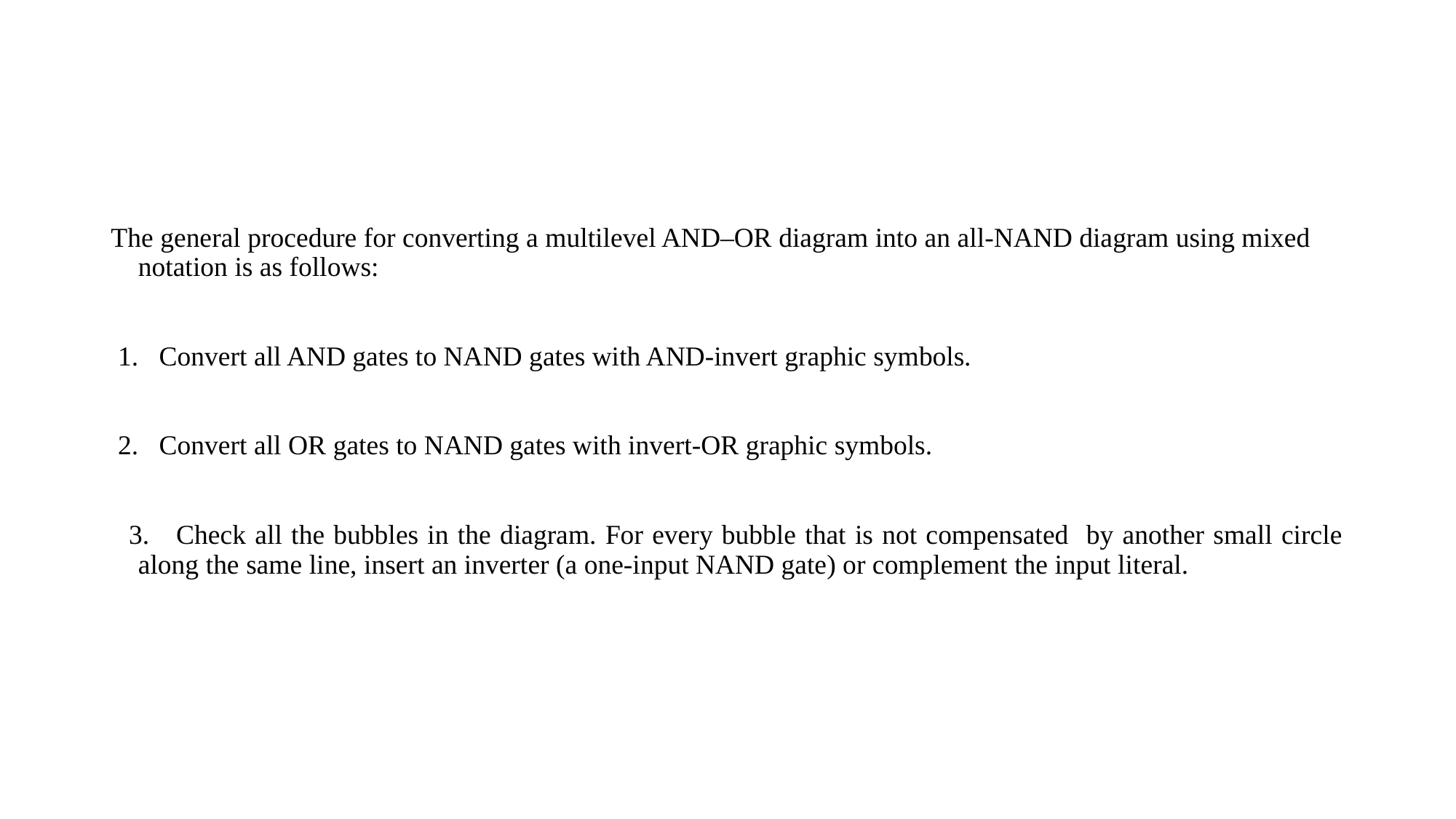

#
The general procedure for converting a multilevel AND–OR diagram into an all-NAND diagram using mixed notation is as follows:

 1.   Convert all AND gates to NAND gates with AND-invert graphic symbols.

 2.   Convert all OR gates to NAND gates with invert-OR graphic symbols.

  3.   Check all the bubbles in the diagram. For every bubble that is not compensated  by another small circle along the same line, insert an inverter (a one-input NAND gate) or complement the input literal.